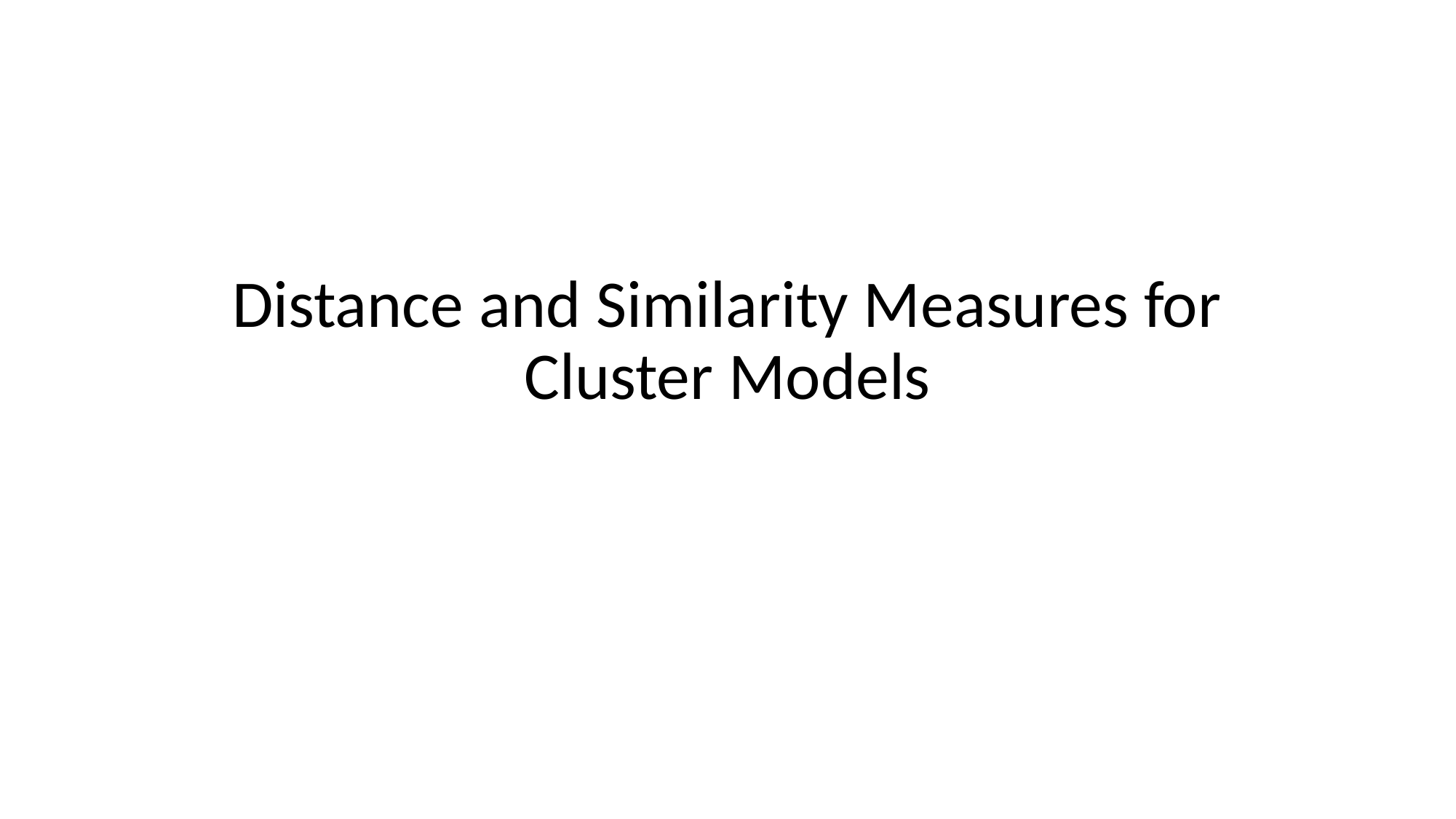

# Distance and Similarity Measures for Cluster Models